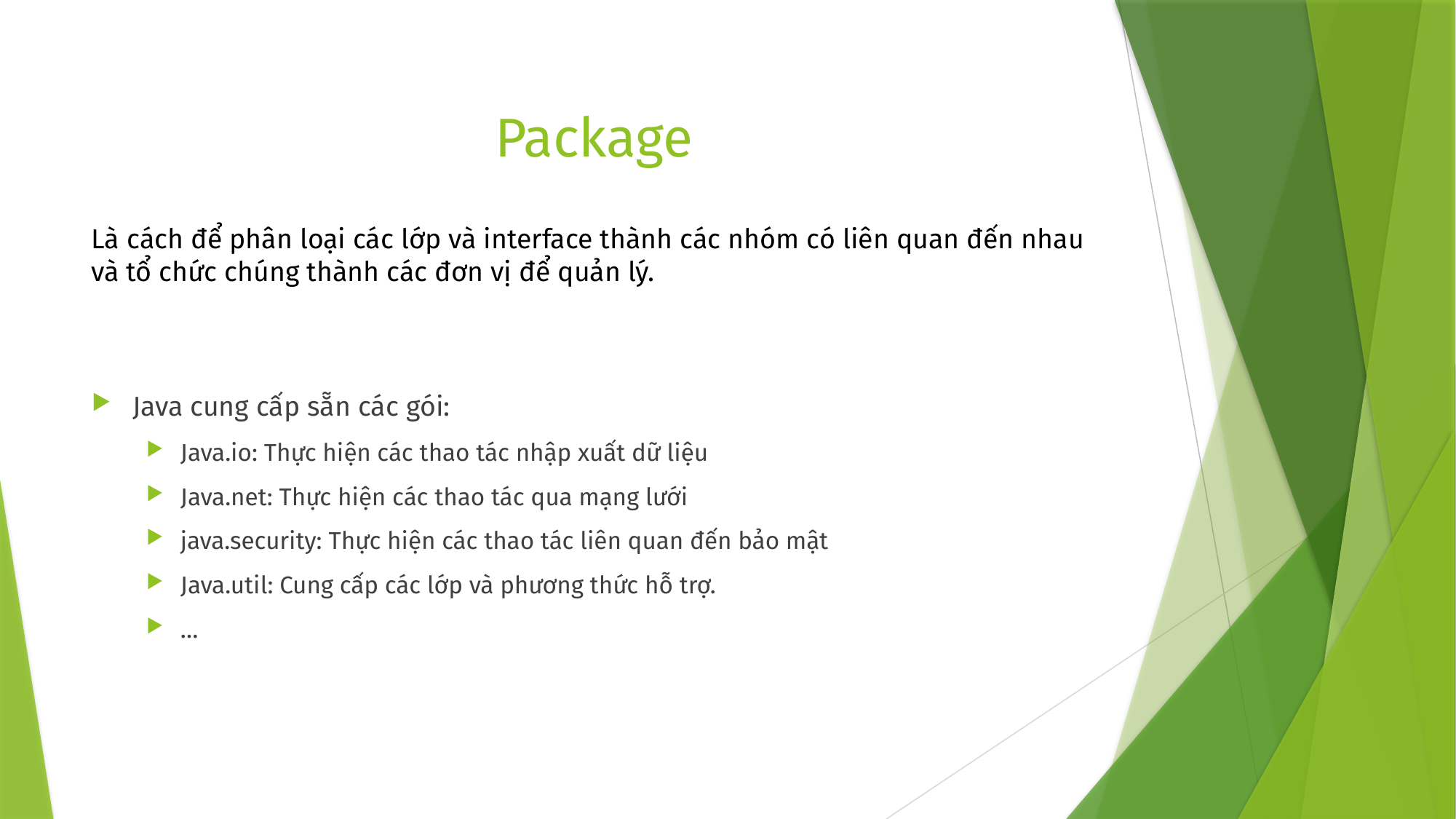

# Package
Là cách để phân loại các lớp và interface thành các nhóm có liên quan đến nhau và tổ chức chúng thành các đơn vị để quản lý.
Java cung cấp sẵn các gói:
Java.io: Thực hiện các thao tác nhập xuất dữ liệu
Java.net: Thực hiện các thao tác qua mạng lưới
java.security: Thực hiện các thao tác liên quan đến bảo mật
Java.util: Cung cấp các lớp và phương thức hỗ trợ.
…